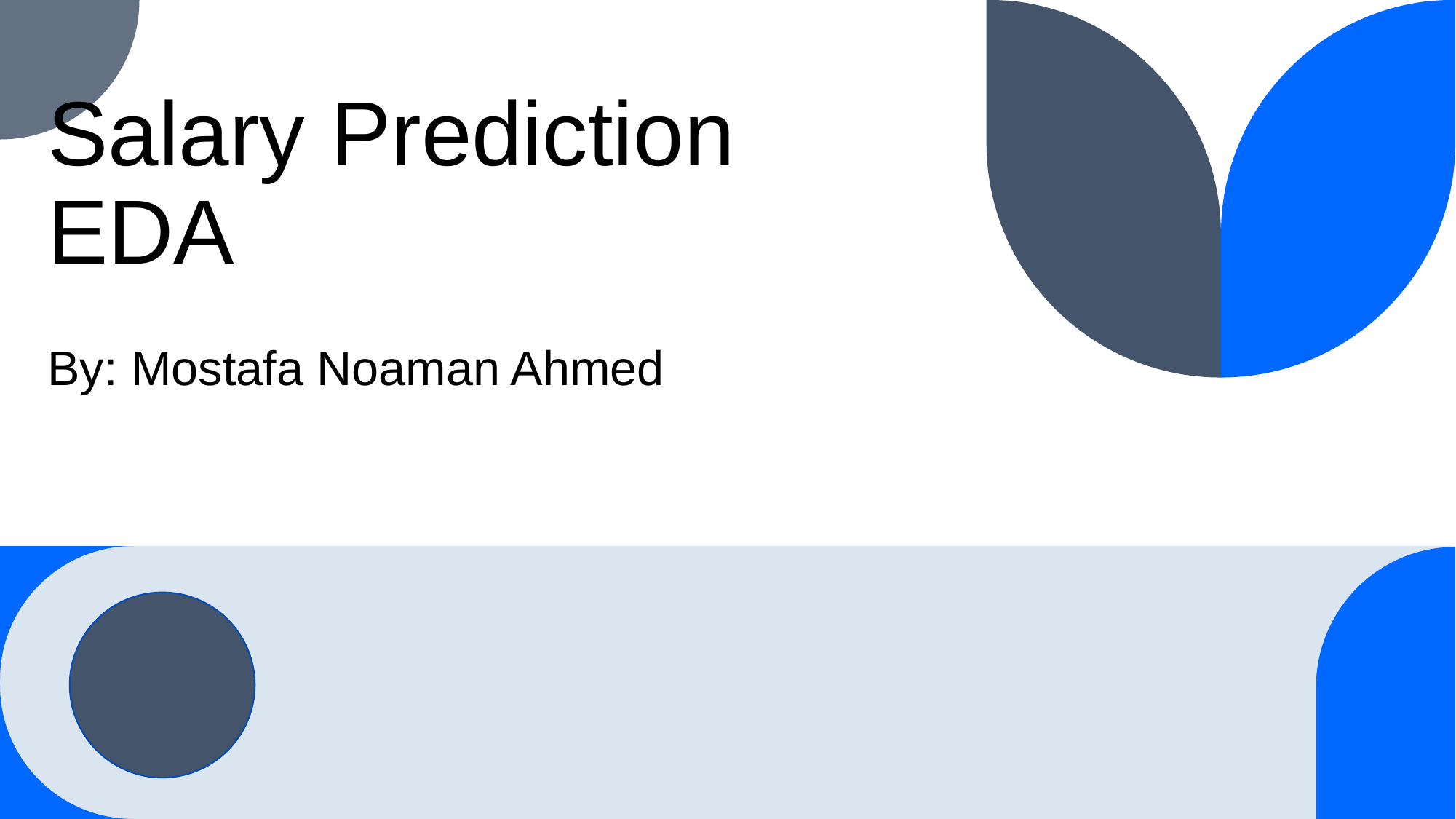

# Salary Prediction EDA
By: Mostafa Noaman Ahmed